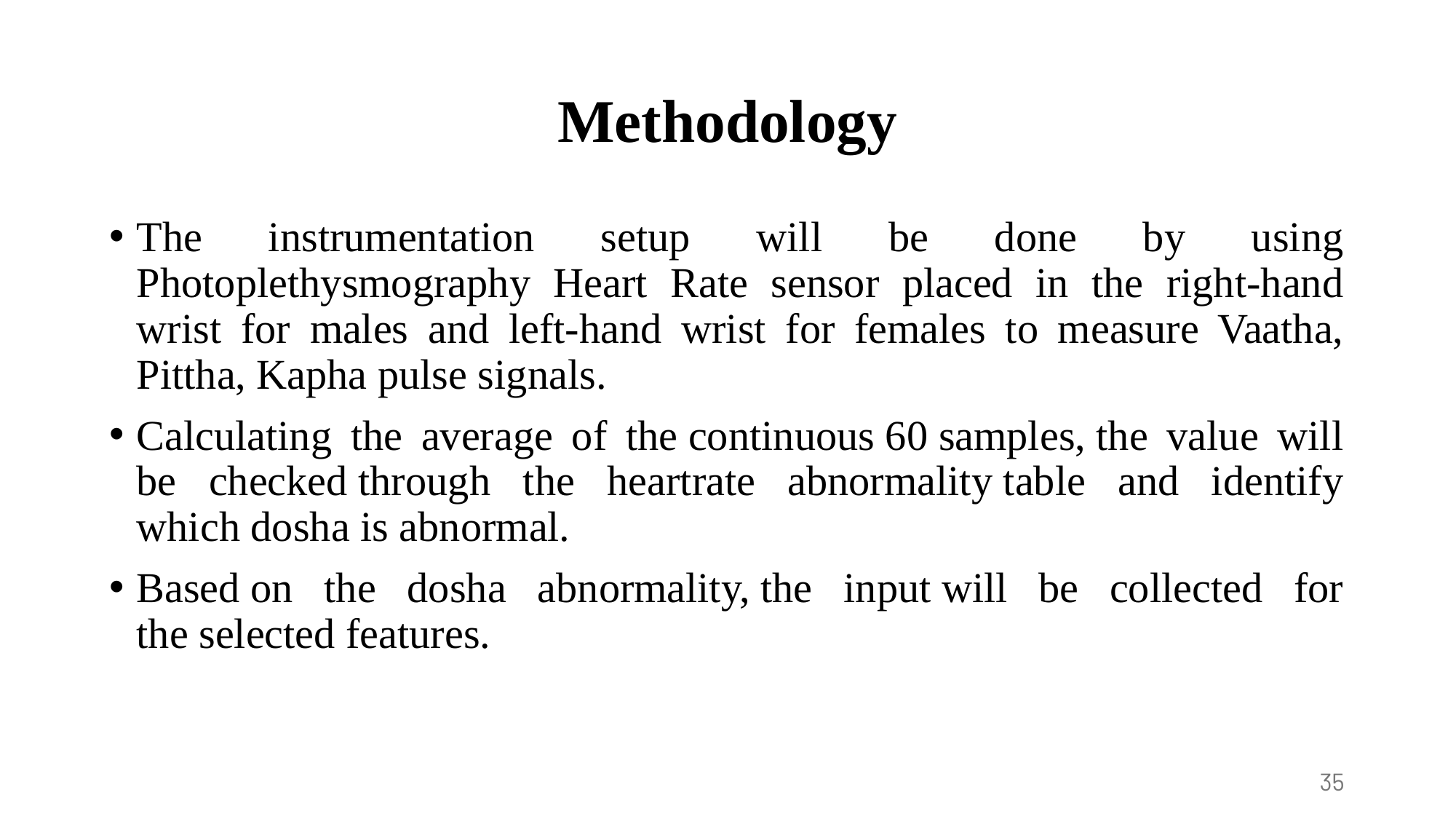

# Methodology
The instrumentation setup will be done by using Photoplethysmography Heart Rate sensor placed in the right-hand wrist for males and left-hand wrist for females to measure Vaatha, Pittha, Kapha pulse signals.
Calculating the average of the continuous 60 samples, the value will be checked through the heartrate abnormality table and identify which dosha is abnormal.
Based on the dosha abnormality, the input will be collected for the selected features.

35